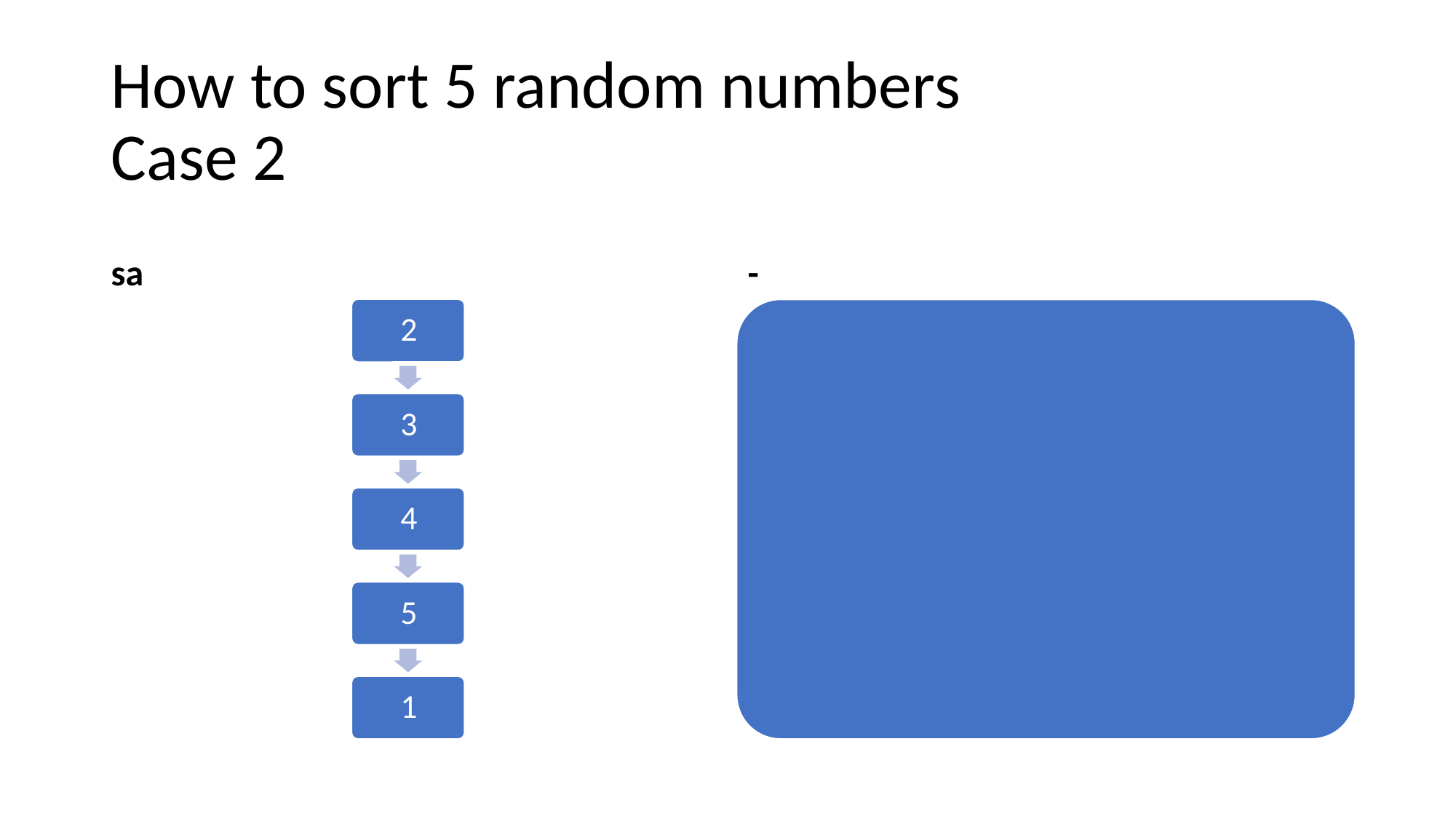

# How to sort 5 random numbers Case 2
sa
-
2

3

4

5

1